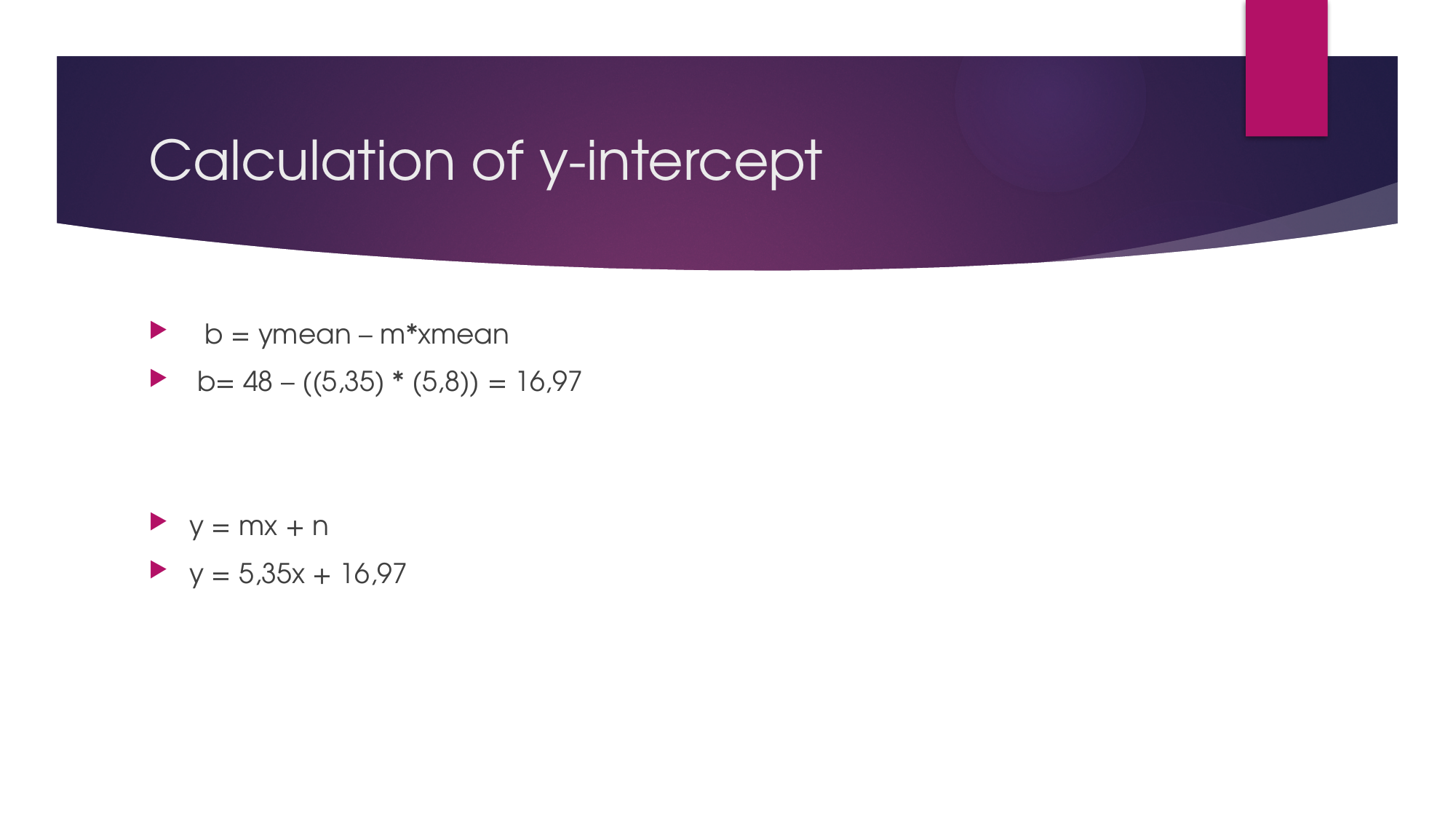

# Calculation of y-intercept
  b = ymean – m*xmean
 b= 48 – ((5,35) * (5,8)) = 16,97

y = mx + n
y = 5,35x + 16,97